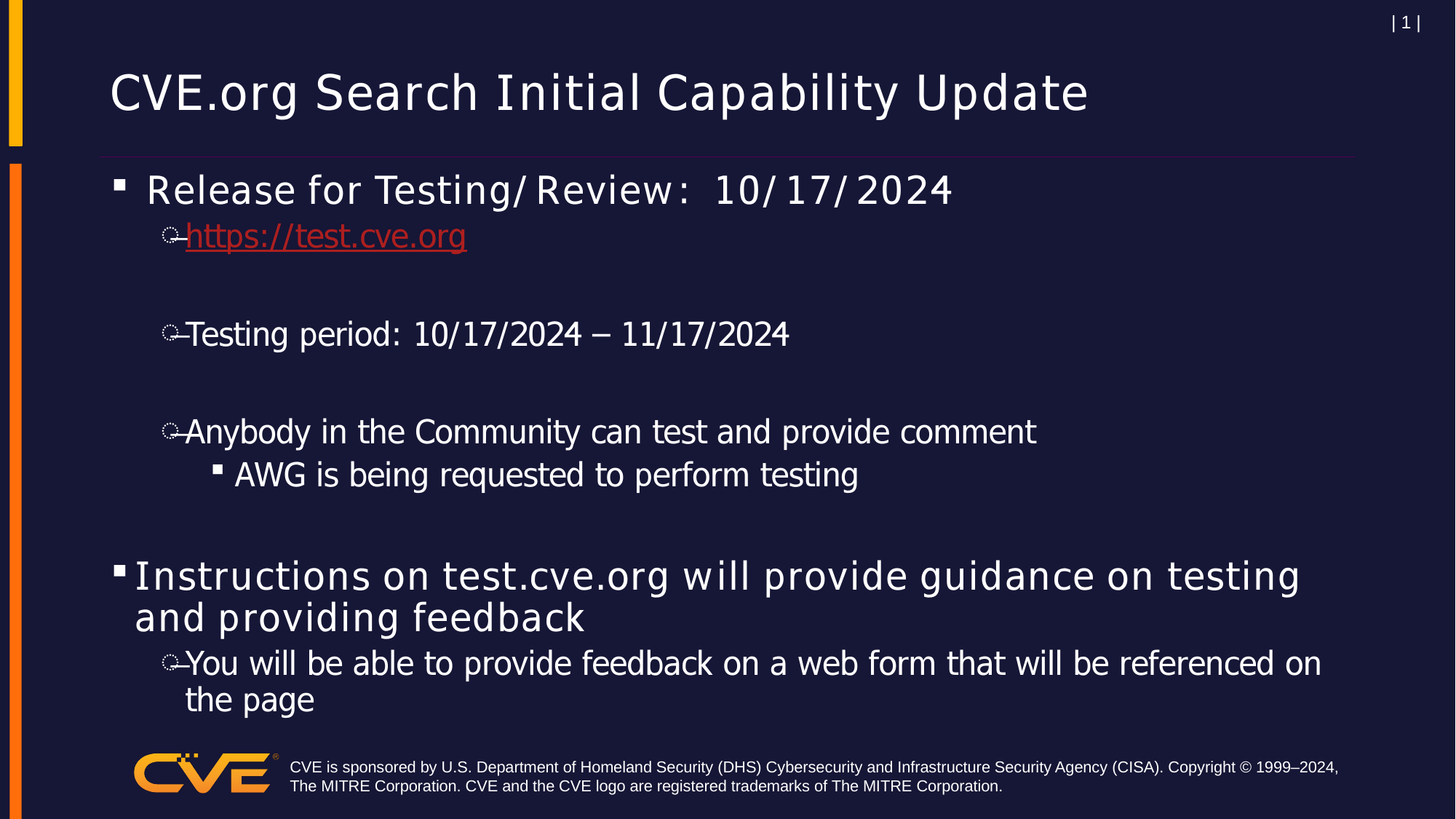

| 1 |
# CVE.org Search Initial Capability Update
 Release for Testing/Review:  10/17/2024
https://test.cve.org

Testing period: 10/17/2024 – 11/17/2024

Anybody in the Community can test and provide comment
AWG is being requested to perform testing

Instructions on test.cve.org will provide guidance on testing and providing feedback
You will be able to provide feedback on a web form that will be referenced on the page